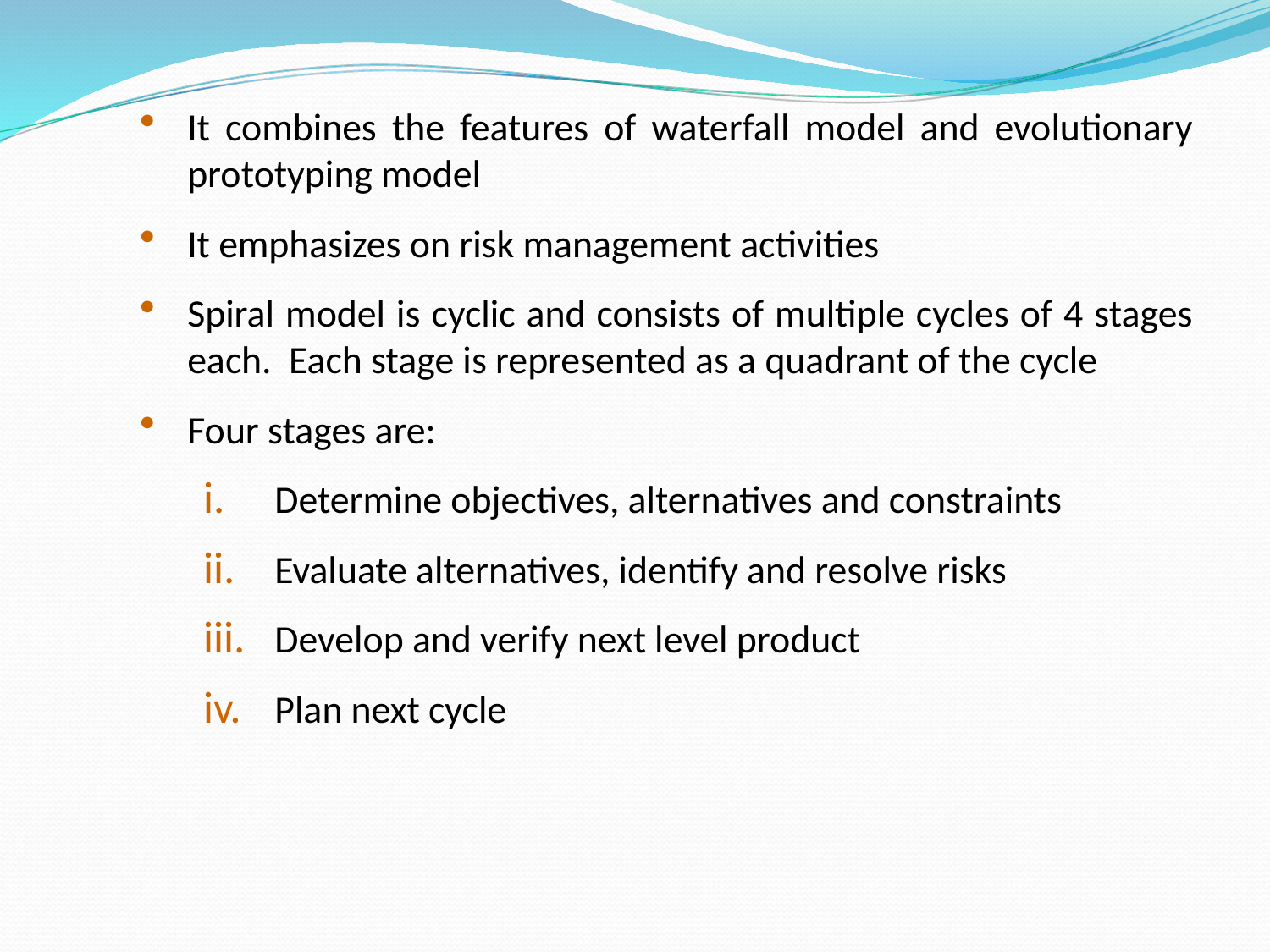

It combines the features of waterfall model and evolutionary prototyping model
It emphasizes on risk management activities
Spiral model is cyclic and consists of multiple cycles of 4 stages each.  Each stage is represented as a quadrant of the cycle
Four stages are:
Determine objectives, alternatives and constraints
Evaluate alternatives, identify and resolve risks
Develop and verify next level product
Plan next cycle